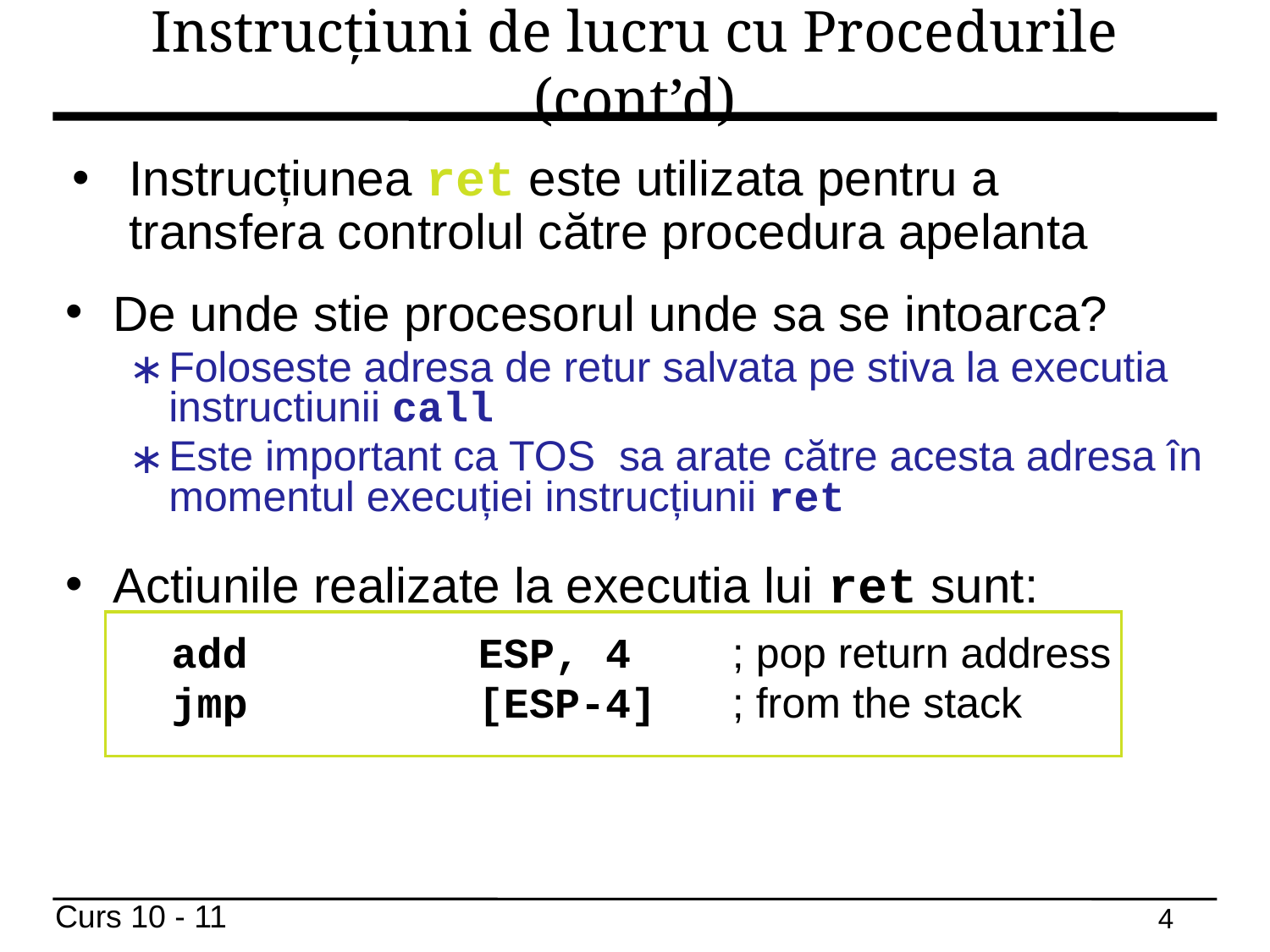

# Instrucțiuni de lucru cu Procedurile (cont’d)
Instrucțiunea ret este utilizata pentru a transfera controlul către procedura apelanta
De unde stie procesorul unde sa se intoarca?
Foloseste adresa de retur salvata pe stiva la executia instructiunii call
Este important ca TOS  sa arate către acesta adresa în momentul execuției instrucțiunii ret
Actiunile realizate la executia lui ret sunt:
add 		ESP, 4 	; pop return address
jmp		[ESP-4]	; from the stack